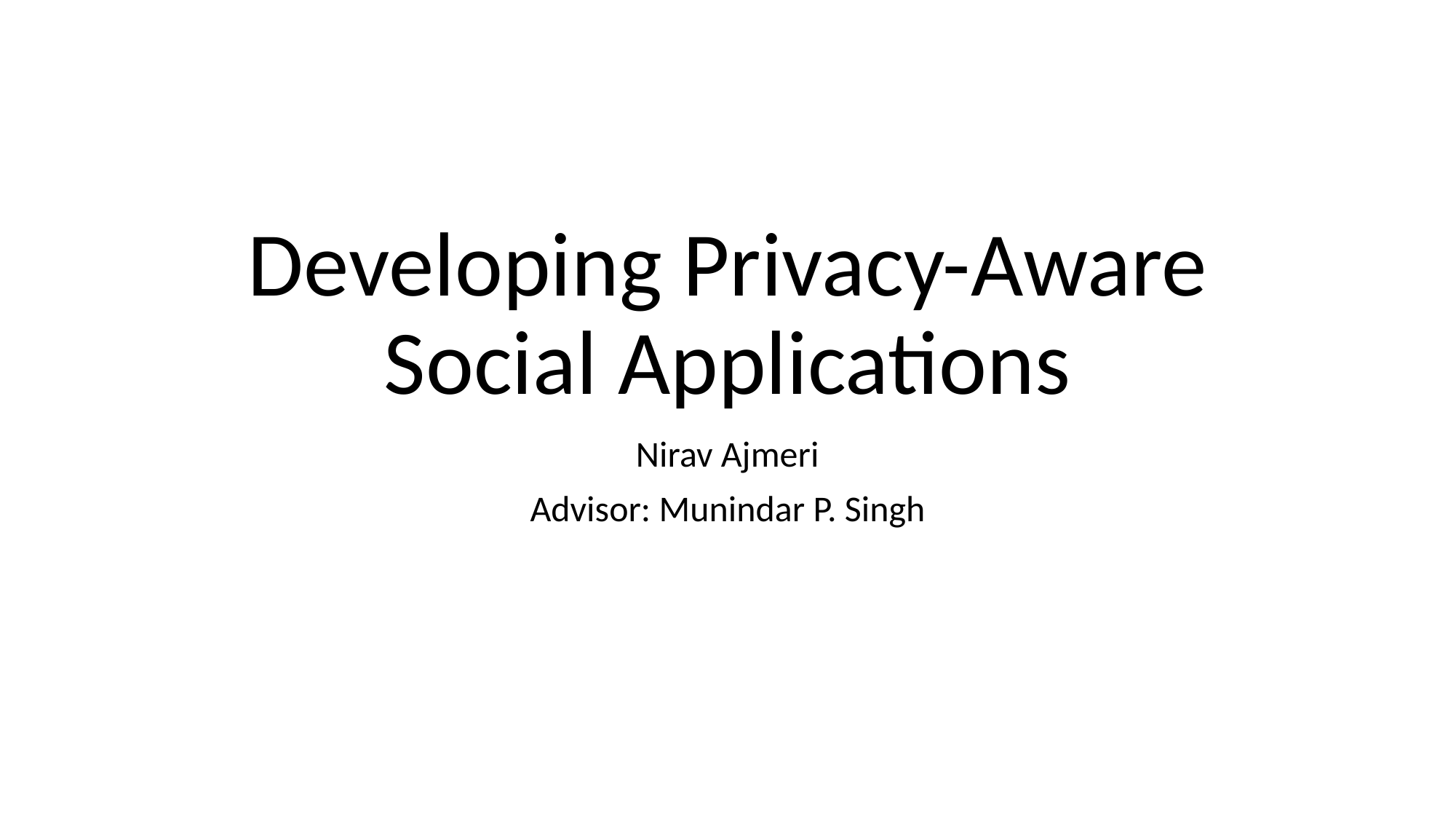

# Developing Privacy-Aware Social Applications
Nirav Ajmeri
Advisor: Munindar P. Singh